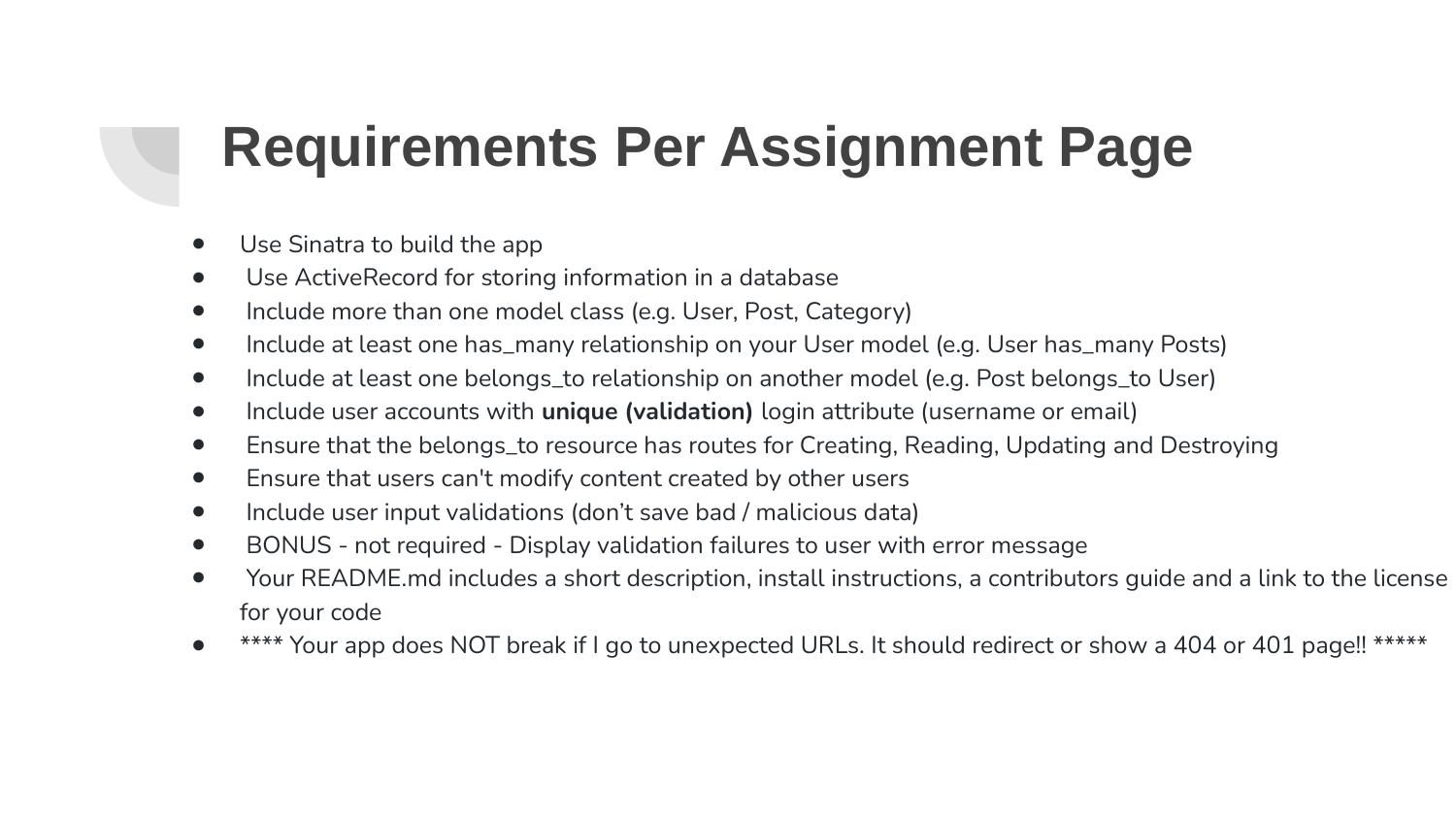

# Requirements Per Assignment Page
Use Sinatra to build the app
 Use ActiveRecord for storing information in a database
 Include more than one model class (e.g. User, Post, Category)
 Include at least one has_many relationship on your User model (e.g. User has_many Posts)
 Include at least one belongs_to relationship on another model (e.g. Post belongs_to User)
 Include user accounts with unique (validation) login attribute (username or email)
 Ensure that the belongs_to resource has routes for Creating, Reading, Updating and Destroying
 Ensure that users can't modify content created by other users
 Include user input validations (don’t save bad / malicious data)
 BONUS - not required - Display validation failures to user with error message
 Your README.md includes a short description, install instructions, a contributors guide and a link to the license for your code
**** Your app does NOT break if I go to unexpected URLs. It should redirect or show a 404 or 401 page!! *****